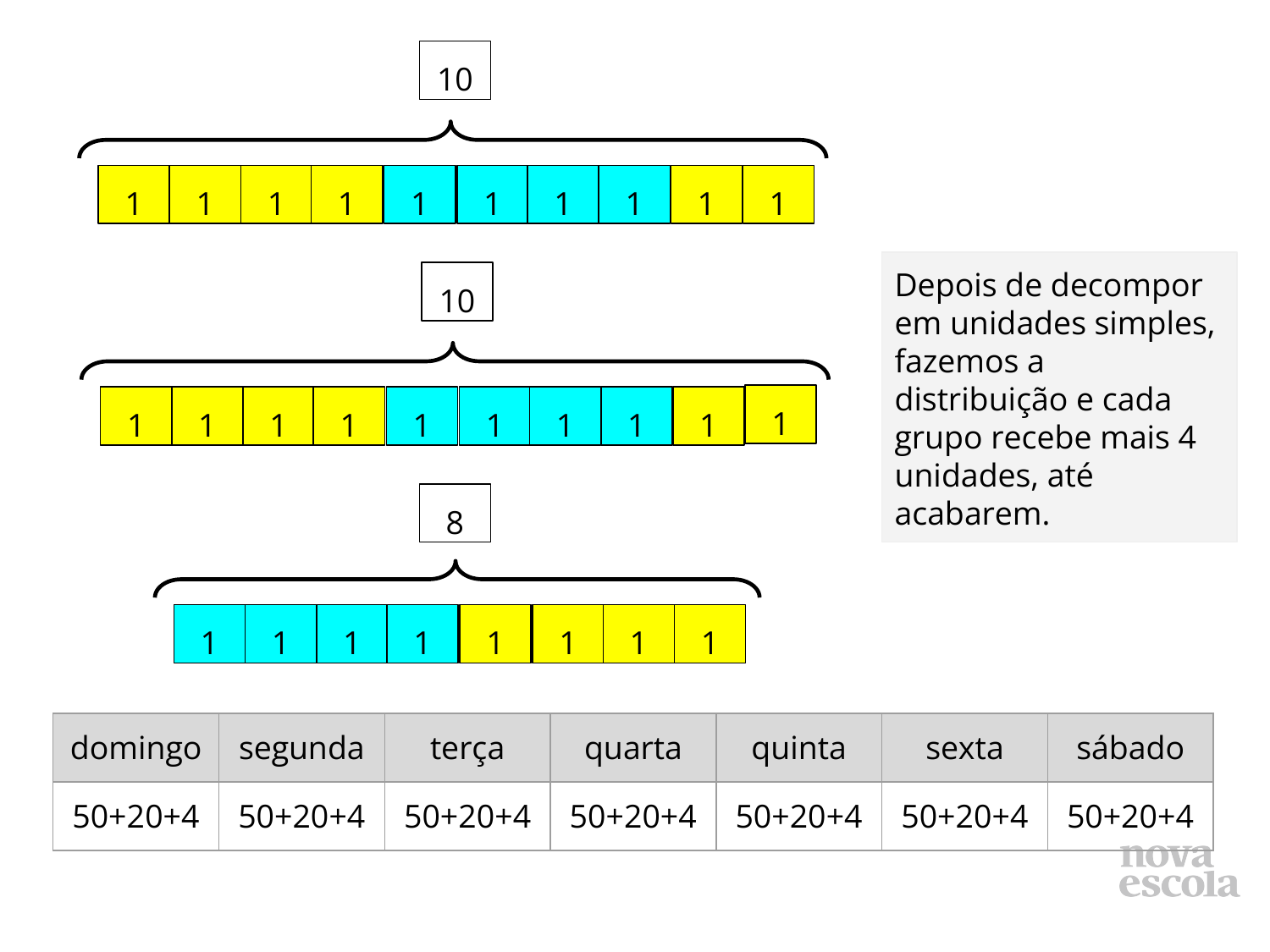

Discussão da solução
Apresentação das diferentes soluções encontradas pela turma, costuma envolver análise de erros/dificuldades e valorizar diferentes resoluções. Garantir que cada aluno compreenda pelo menos uma resolução que leve ao resultado correto.
10
1
1
1
1
1
1
1
1
1
1
Depois de decompor em unidades simples, fazemos a distribuição e cada grupo recebe mais 4 unidades, até acabarem.
10

Se você não precisar de um slide neste modelo, exclua.
1
1
1
1
1
1
1
1
1
1
8
1
1
1
1
1
1
1
1
| domingo | segunda | terça | quarta | quinta | sexta | sábado |
| --- | --- | --- | --- | --- | --- | --- |
| 50+20+4 | 50+20+4 | 50+20+4 | 50+20+4 | 50+20+4 | 50+20+4 | 50+20+4 |